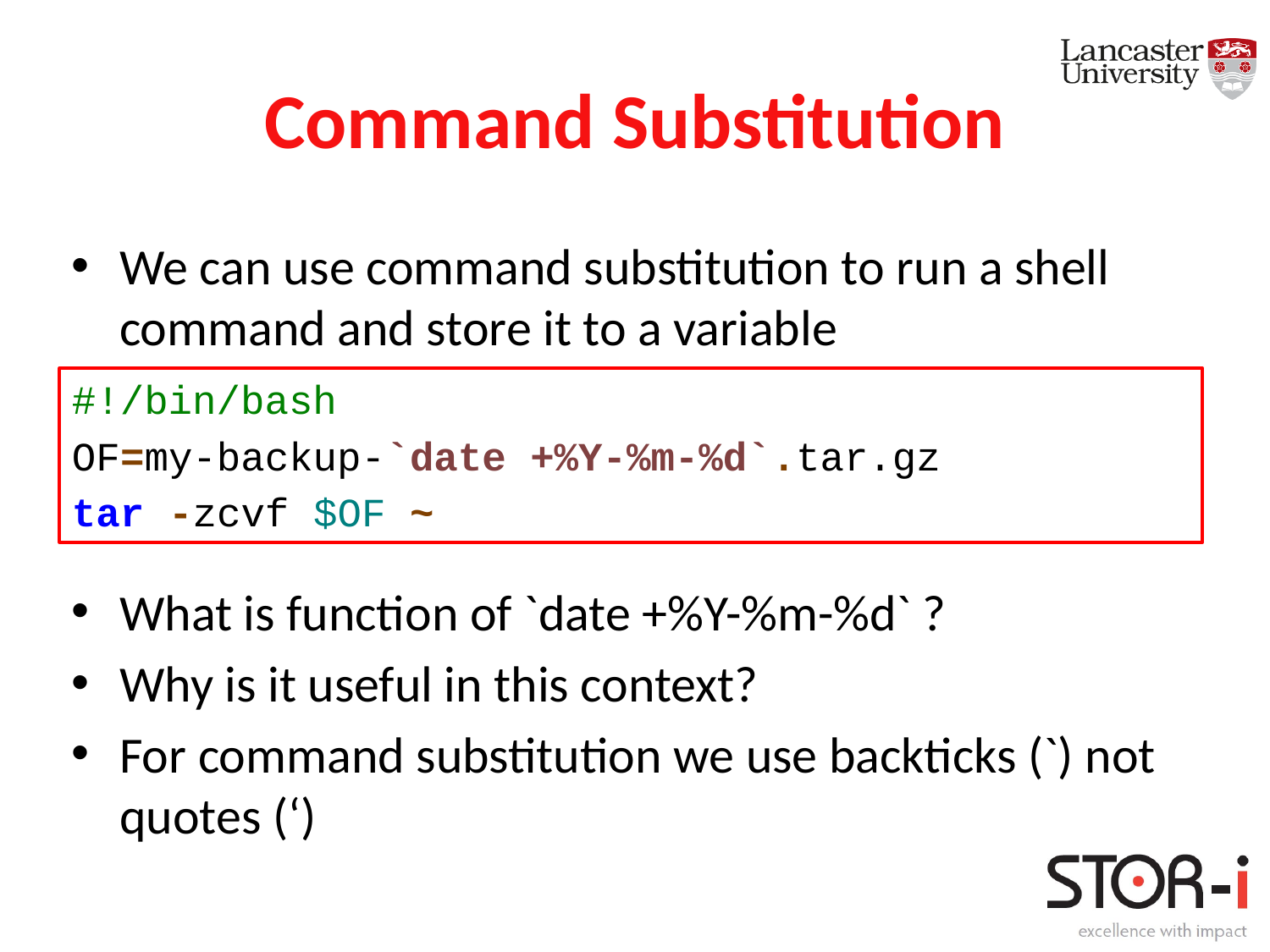

# Command Substitution
We can use command substitution to run a shell command and store it to a variable

What is function of `date +%Y-%m-%d` ?
Why is it useful in this context?
For command substitution we use backticks (`) not quotes (‘)

#!/bin/bash
OF=my-backup-`date +%Y-%m-%d`.tar.gz
tar -zcvf $OF ~